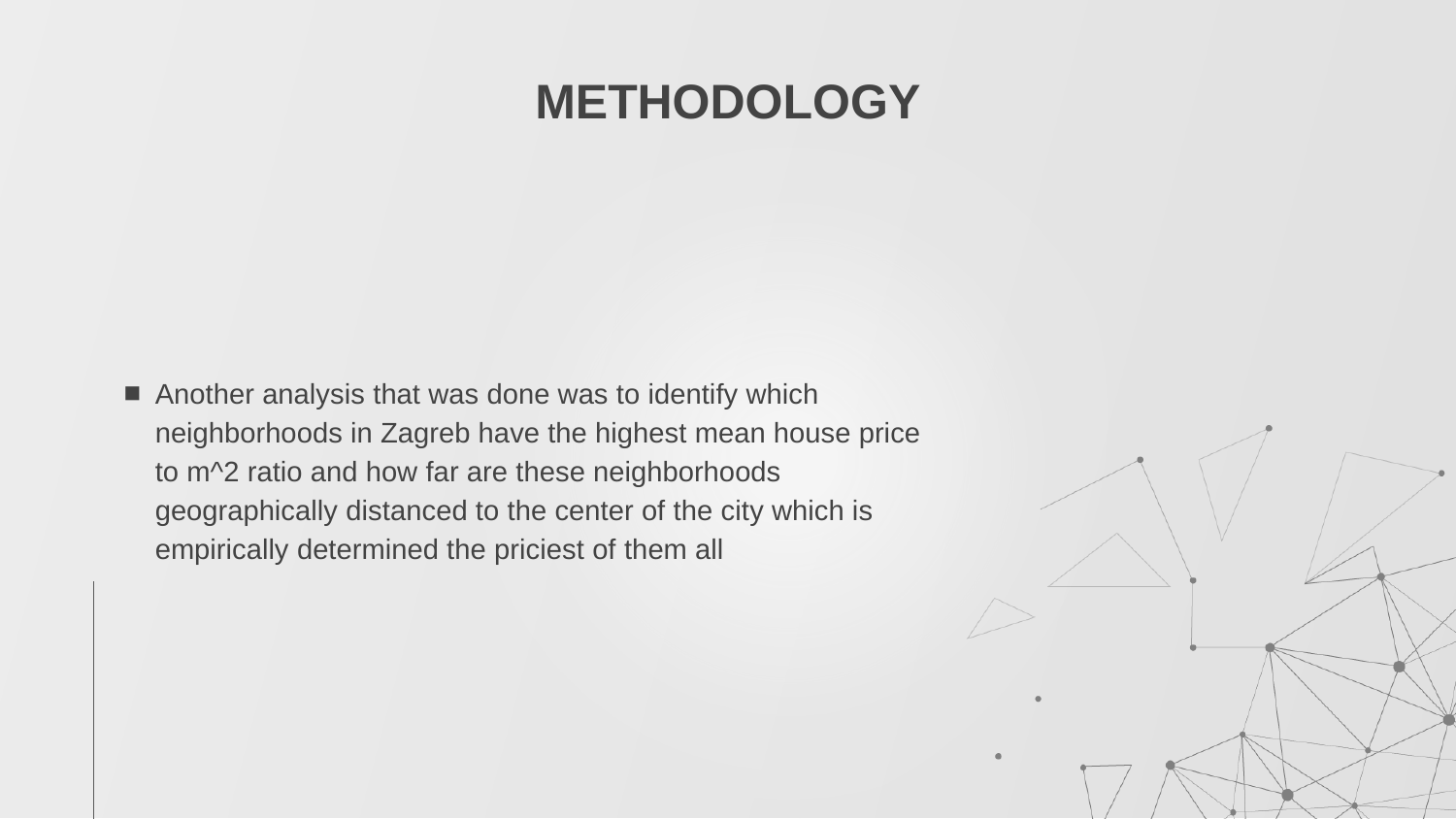

# METHODOLOGY

Another analysis that was done was to identify which neighborhoods in Zagreb have the highest mean house price to m^2 ratio and how far are these neighborhoods geographically distanced to the center of the city which is empirically determined the priciest of them all